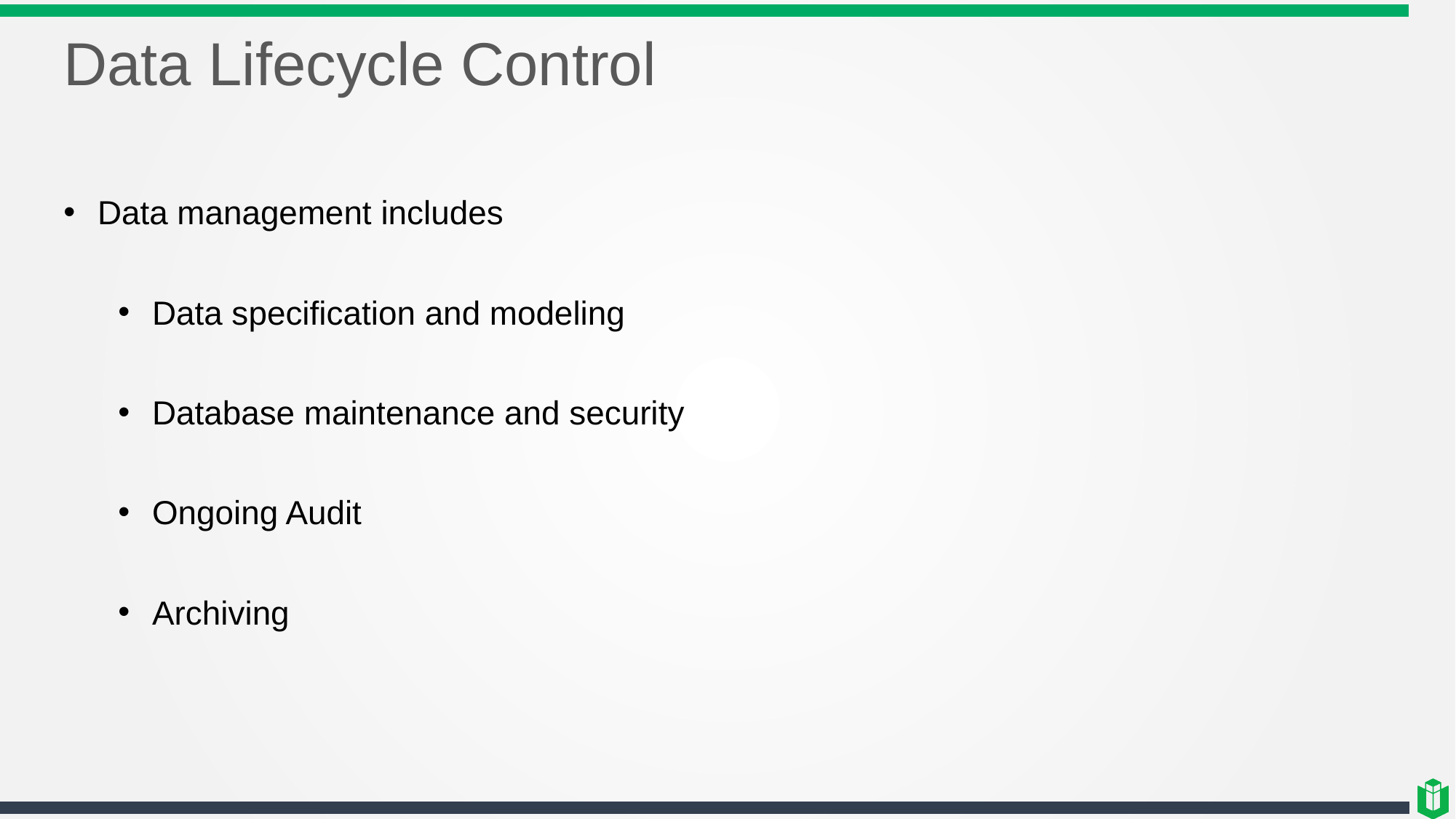

# Data Lifecycle Control
Data management includes
Data specification and modeling
Database maintenance and security
Ongoing Audit
Archiving